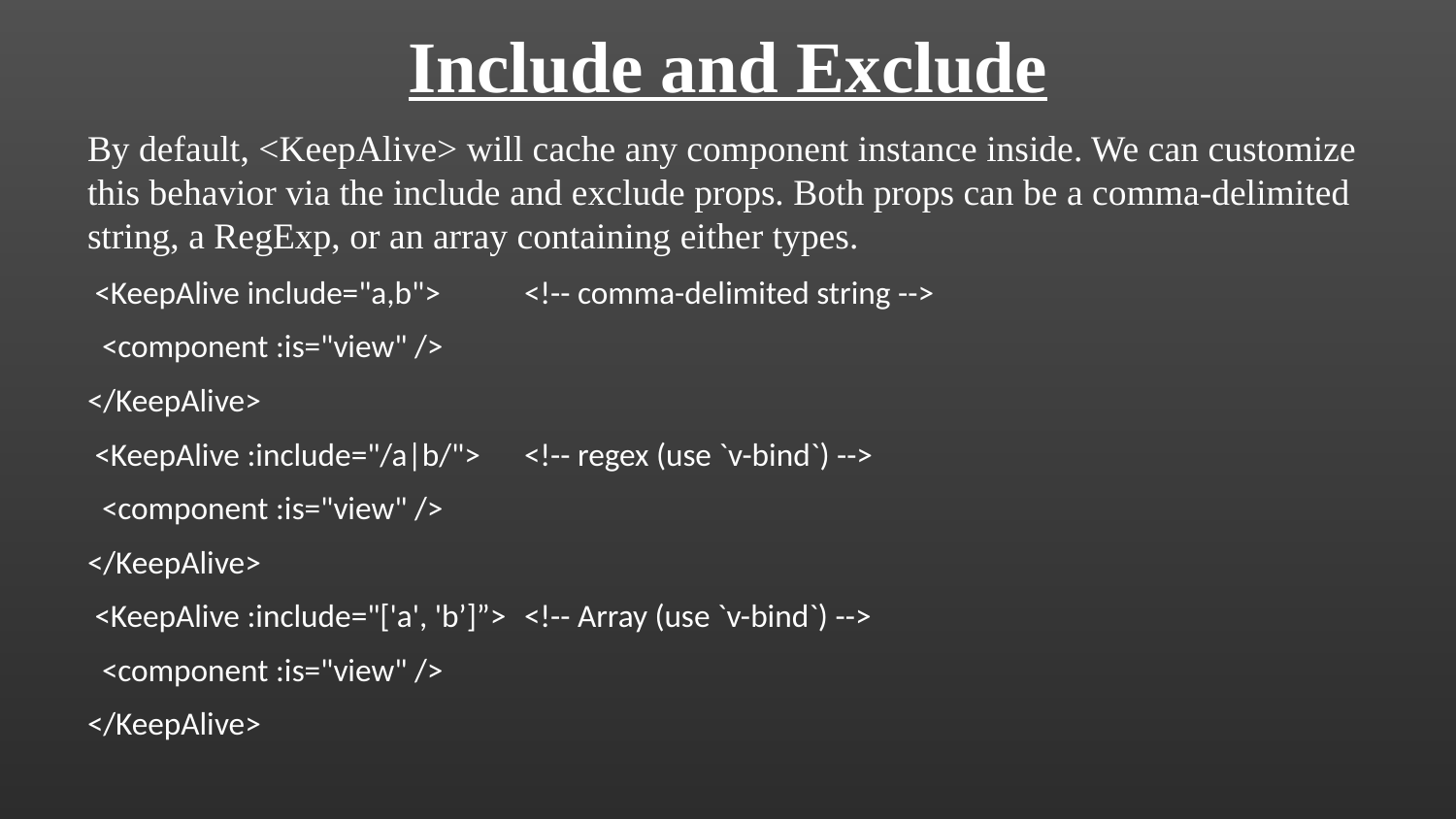

Include and Exclude
By default, <KeepAlive> will cache any component instance inside. We can customize this behavior via the include and exclude props. Both props can be a comma-delimited string, a RegExp, or an array containing either types.
 <KeepAlive include="a,b">	<!-- comma-delimited string -->
  <component :is="view" />
</KeepAlive>
 <KeepAlive :include="/a|b/">	<!-- regex (use `v-bind`) -->
  <component :is="view" />
</KeepAlive>
 <KeepAlive :include="['a', 'b’]”>	<!-- Array (use `v-bind`) -->
  <component :is="view" />
</KeepAlive>